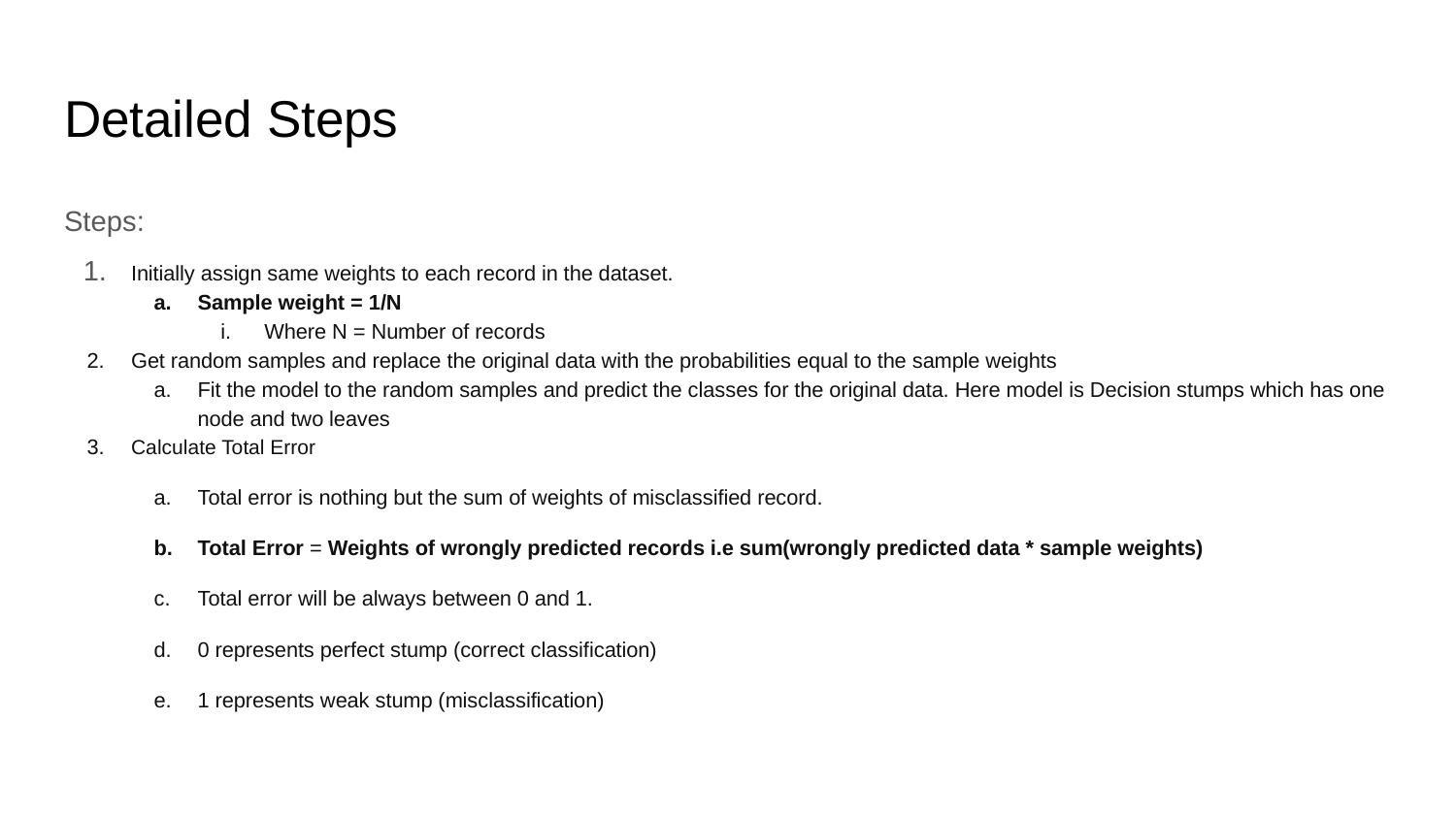

# Detailed Steps
Steps:
Initially assign same weights to each record in the dataset.
Sample weight = 1/N
Where N = Number of records
Get random samples and replace the original data with the probabilities equal to the sample weights
Fit the model to the random samples and predict the classes for the original data. Here model is Decision stumps which has one node and two leaves
Calculate Total Error
Total error is nothing but the sum of weights of misclassified record.
Total Error = Weights of wrongly predicted records i.e sum(wrongly predicted data * sample weights)
Total error will be always between 0 and 1.
0 represents perfect stump (correct classification)
1 represents weak stump (misclassification)